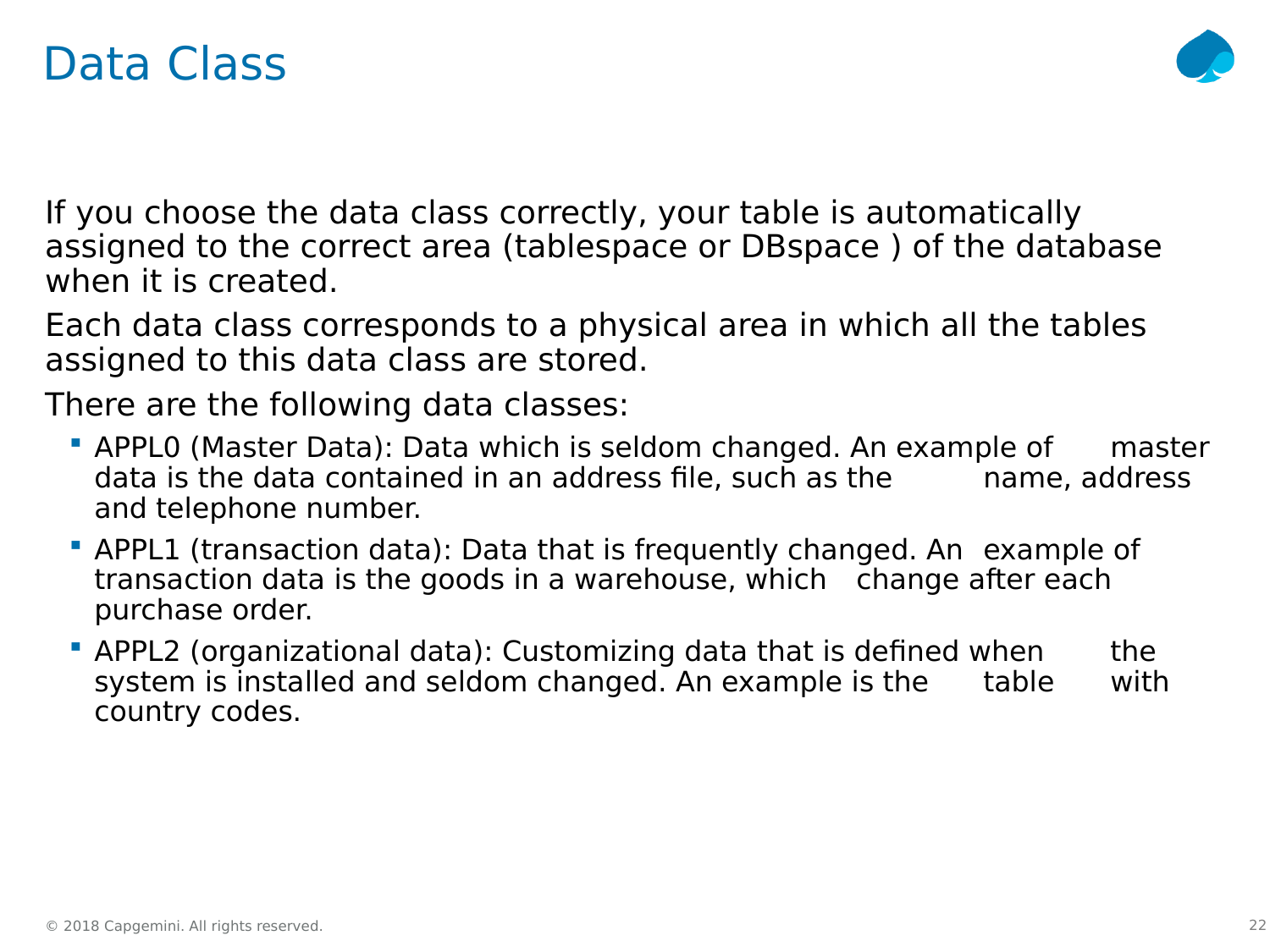

# Data Class
If you choose the data class correctly, your table is automatically assigned to the correct area (tablespace or DBspace ) of the database when it is created.
Each data class corresponds to a physical area in which all the tables assigned to this data class are stored.
There are the following data classes:
APPL0 (Master Data): Data which is seldom changed. An example of 	master data is the data contained in an address file, such as the 	name, address and telephone number.
APPL1 (transaction data): Data that is frequently changed. An 	example of transaction data is the goods in a warehouse, which 	change after each purchase order.
APPL2 (organizational data): Customizing data that is defined when 	the system is installed and seldom changed. An example is the 	table 	with country codes.